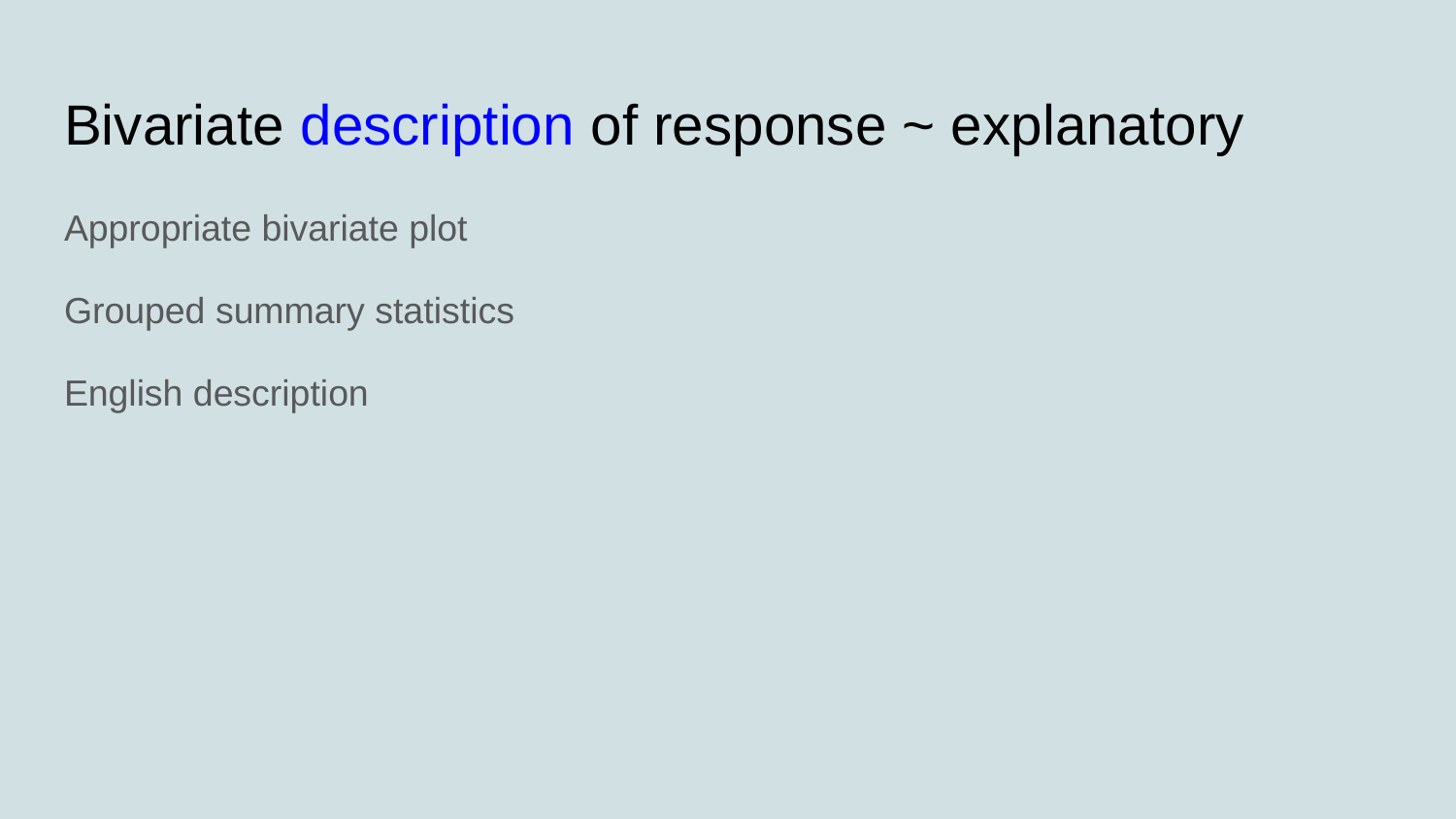

# Bivariate description of response ~ explanatory
Appropriate bivariate plot
Grouped summary statistics
English description